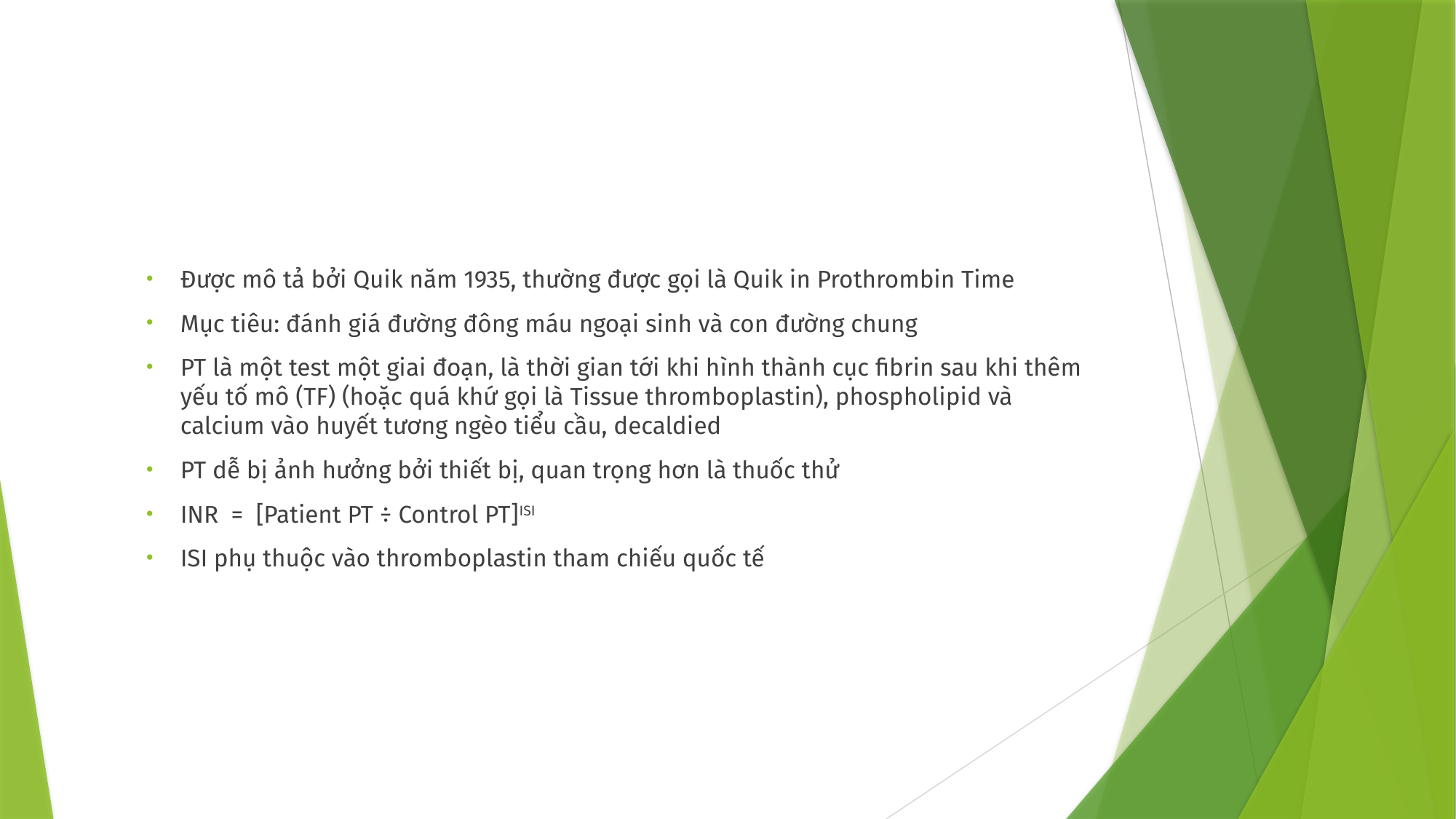

#
Được mô tả bởi Quik năm 1935, thường được gọi là Quik in Prothrombin Time
Mục tiêu: đánh giá đường đông máu ngoại sinh và con đường chung
PT là một test một giai đoạn, là thời gian tới khi hình thành cục fibrin sau khi thêm yếu tố mô (TF) (hoặc quá khứ gọi là Tissue thromboplastin), phospholipid và calcium vào huyết tương ngèo tiểu cầu, decaldied
PT dễ bị ảnh hưởng bởi thiết bị, quan trọng hơn là thuốc thử
INR  =  [Patient PT ÷ Control PT]ISI
ISI phụ thuộc vào thromboplastin tham chiếu quốc tế